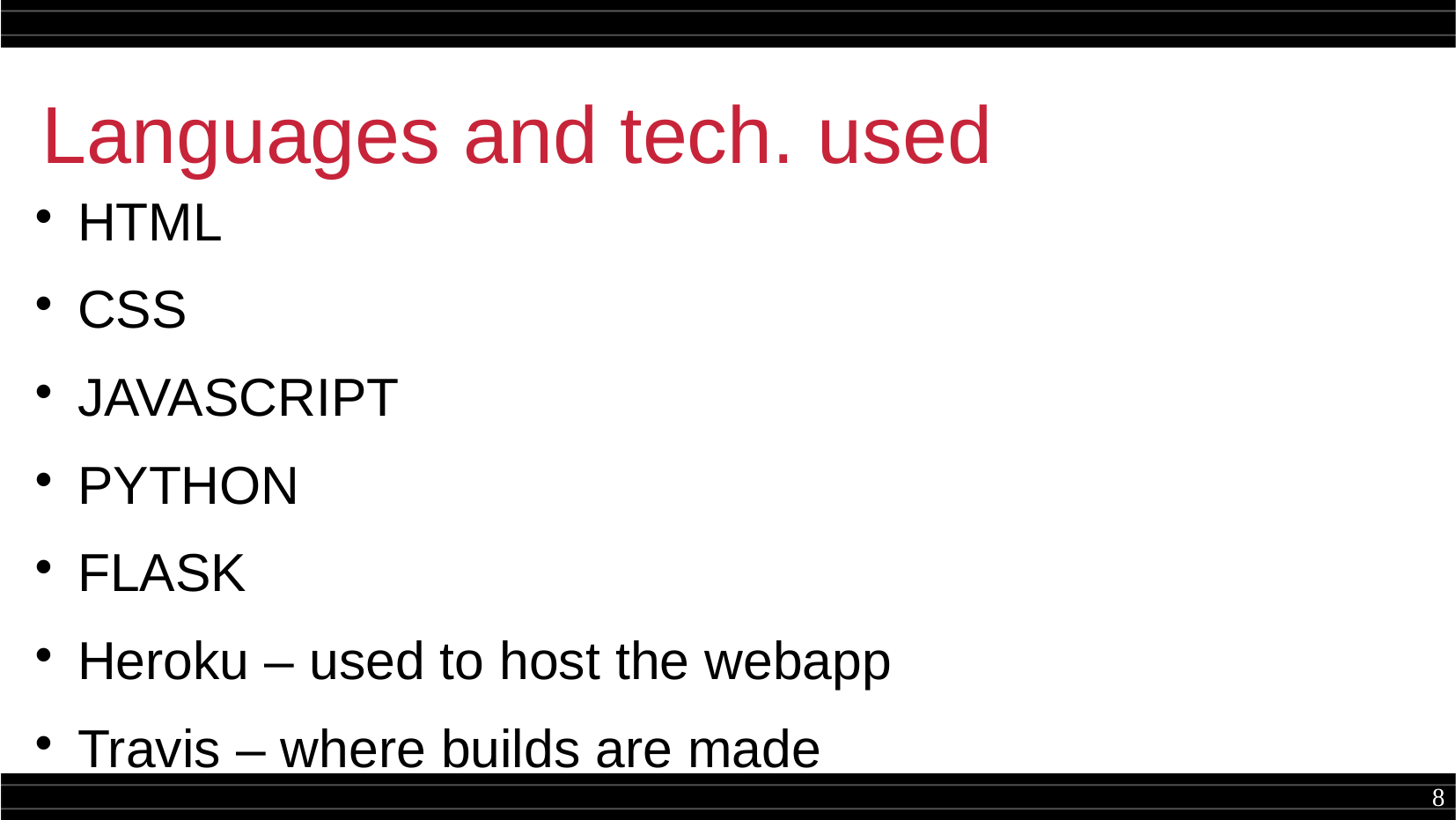

Languages and tech. used
HTML
CSS
JAVASCRIPT
PYTHON
FLASK
Heroku – used to host the webapp
Travis – where builds are made